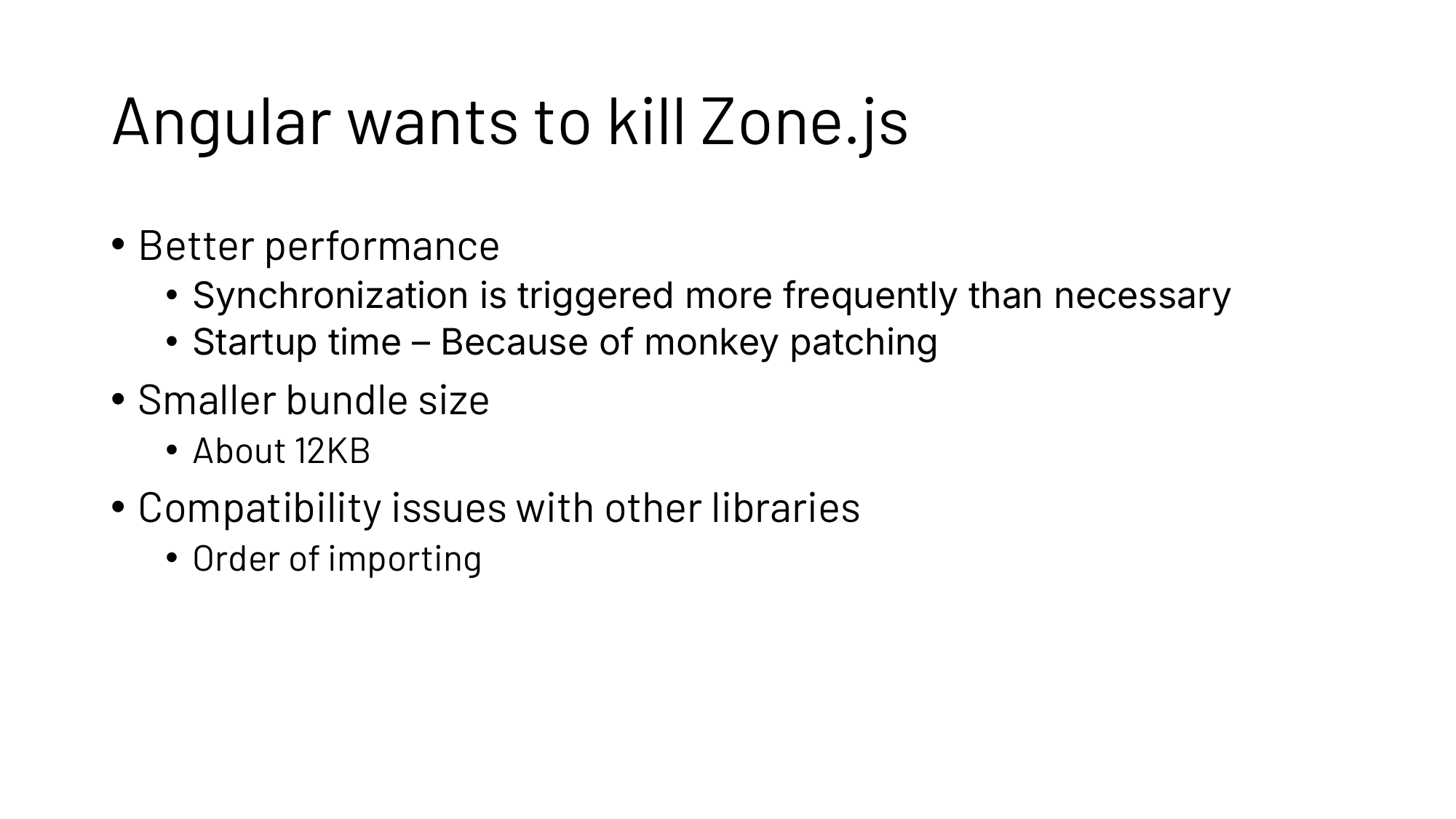

# Angular wants to kill Zone.js
Better performance
Synchronization is triggered more frequently than necessary
Startup time – Because of monkey patching
Smaller bundle size
About 12KB
Compatibility issues with other libraries
Order of importing